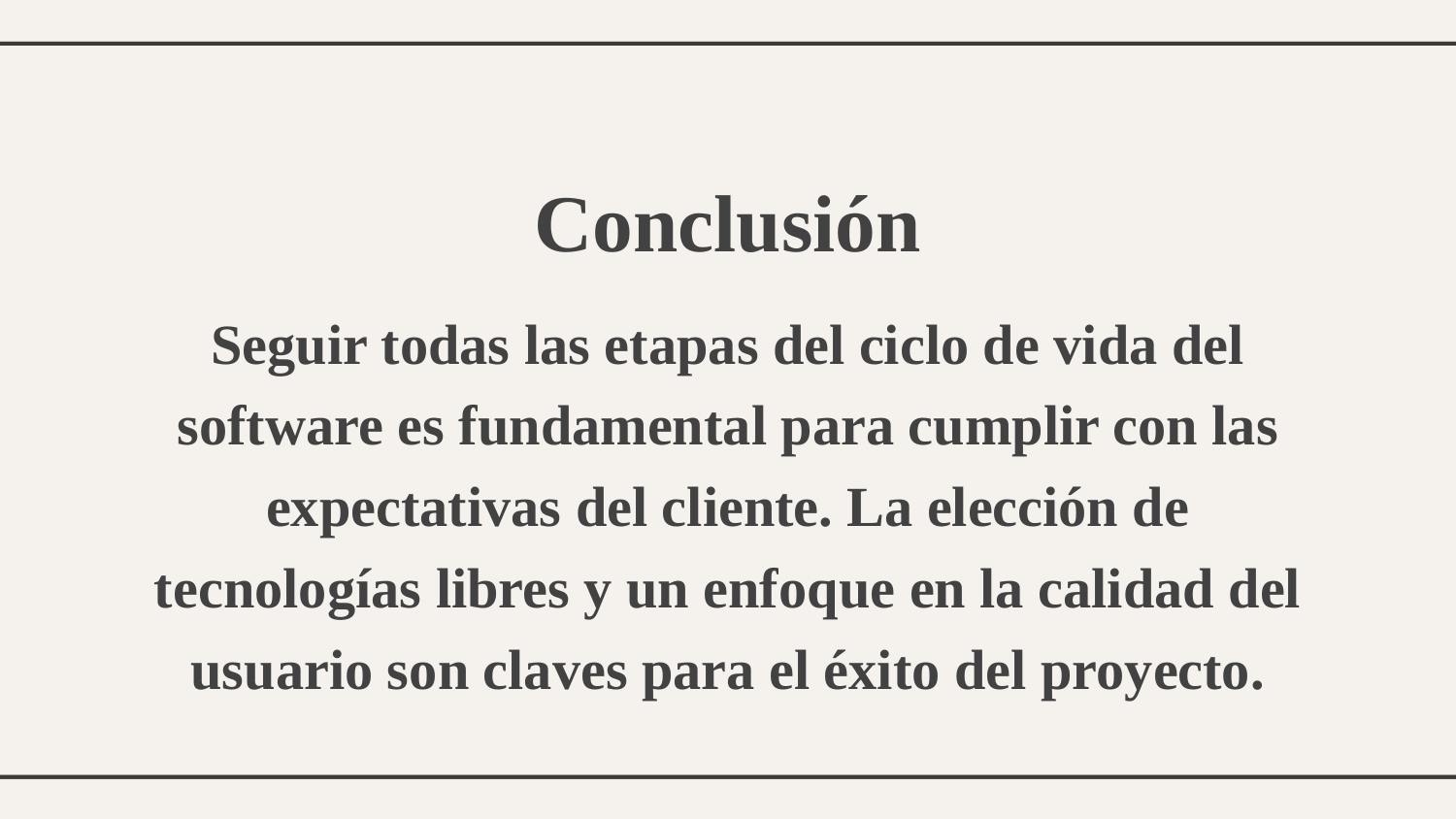

Conclusión
Seguir todas las etapas del ciclo de vida del software es fundamental para cumplir con las expectativas del cliente. La elección de tecnologías libres y un enfoque en la calidad del usuario son claves para el éxito del proyecto.